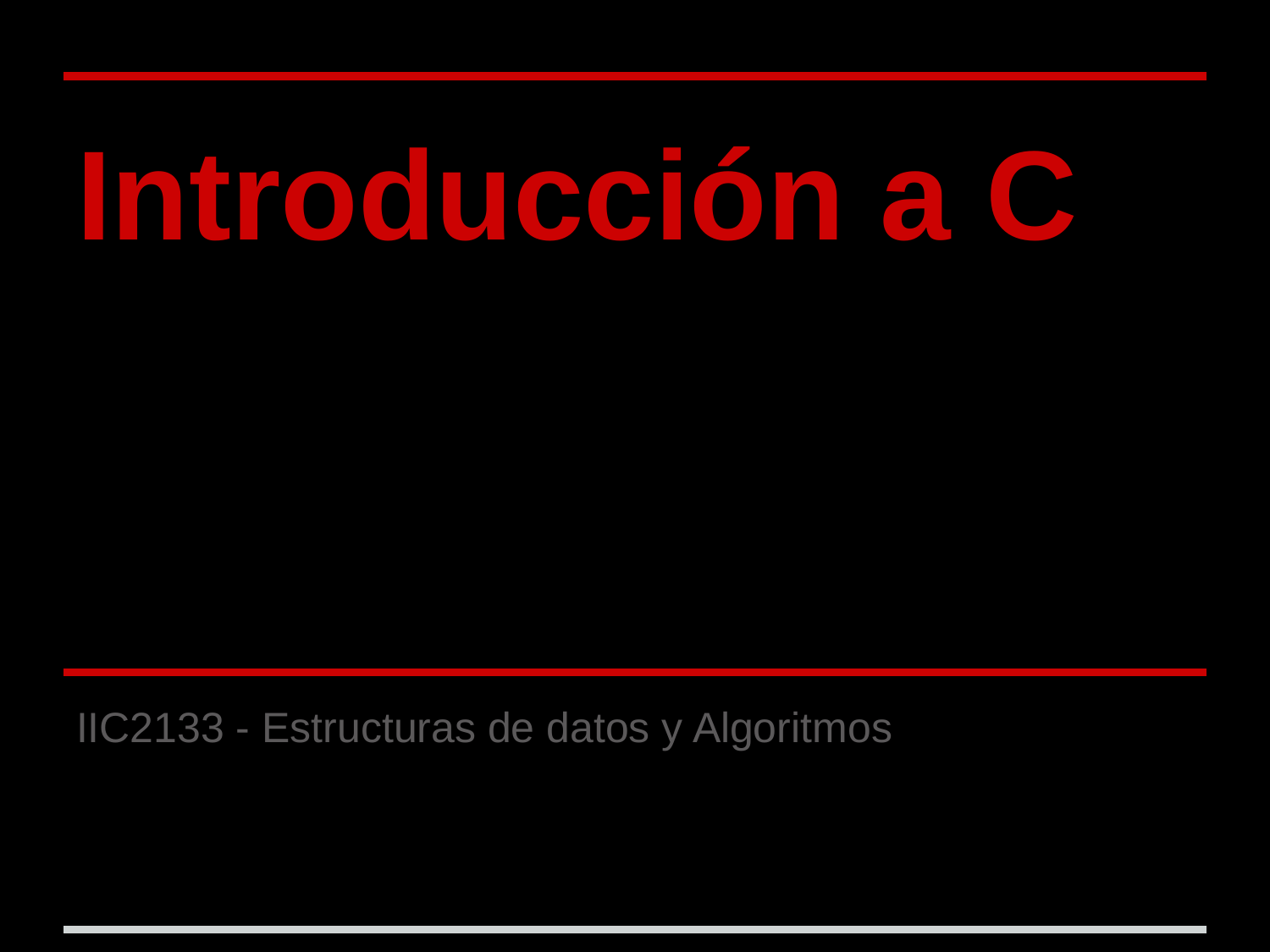

# Introducción a C
IIC2133 - Estructuras de datos y Algoritmos